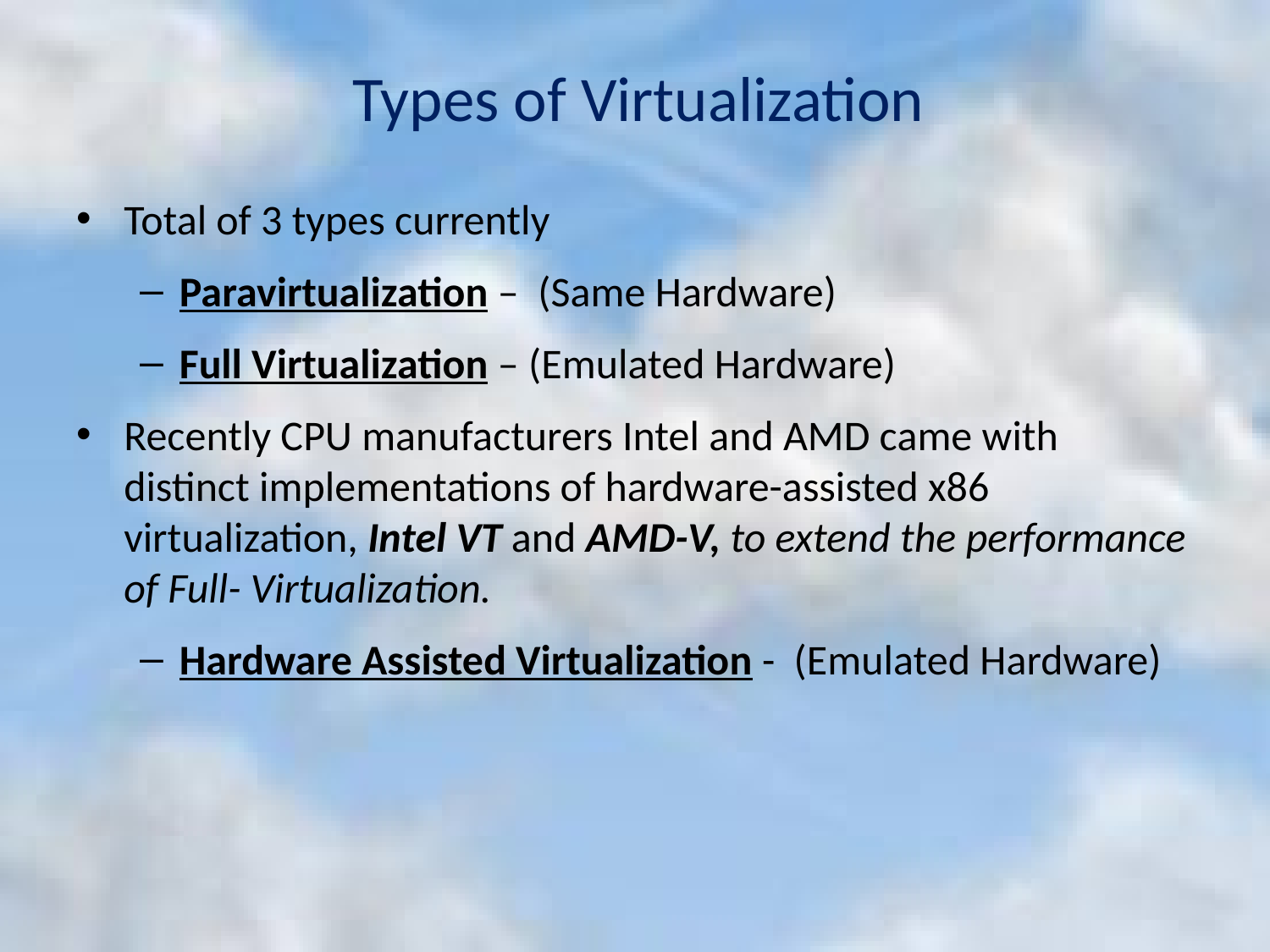

# Types of Virtualization
Total of 3 types currently
Paravirtualization –  (Same Hardware)
Full Virtualization – (Emulated Hardware)
Recently CPU manufacturers Intel and AMD came with distinct implementations of hardware-assisted x86 virtualization, Intel VT and AMD-V, to extend the performance of Full- Virtualization.
Hardware Assisted Virtualization -  (Emulated Hardware)